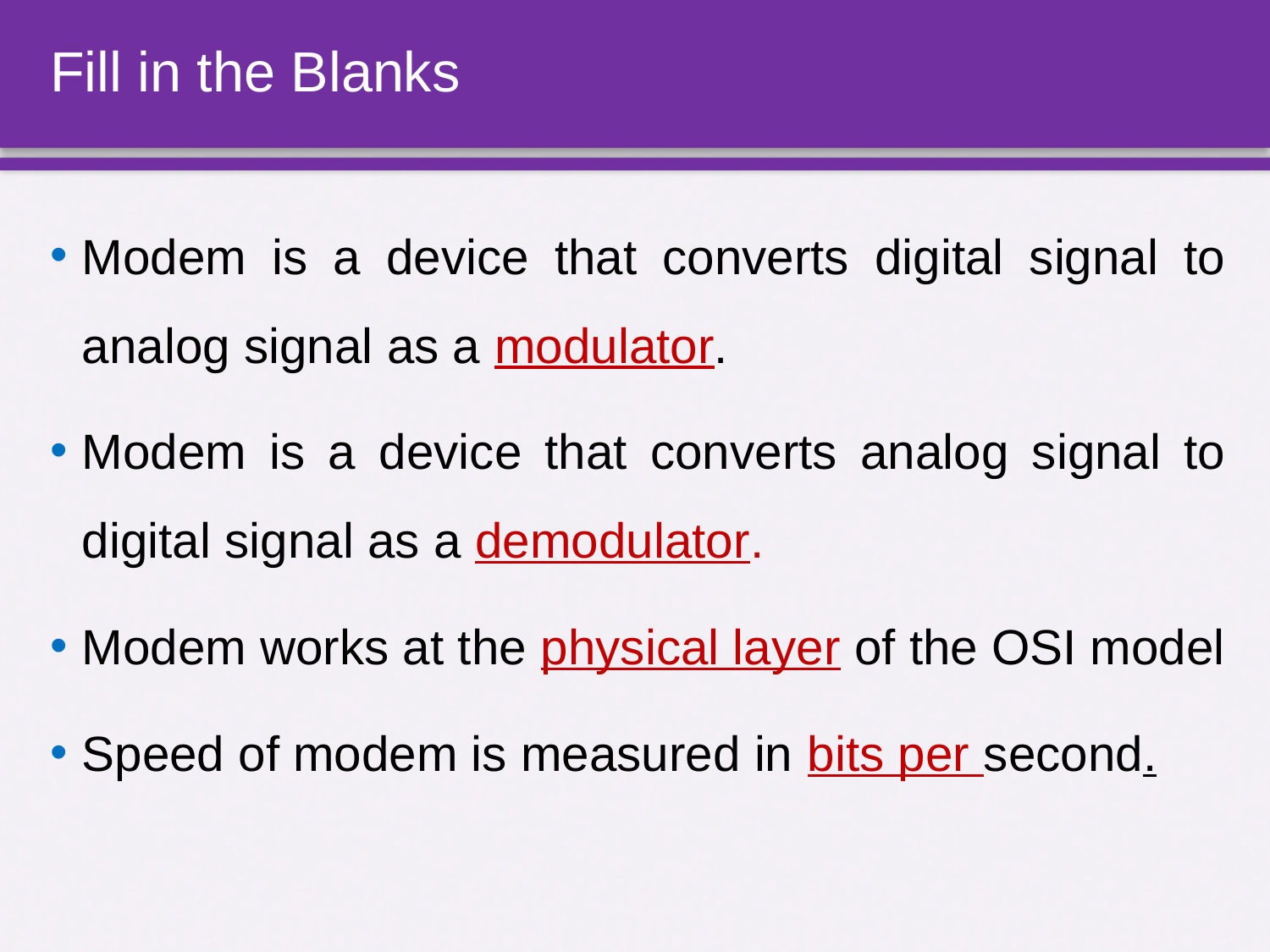

# Fill in the Blanks
Modem is a device that converts digital signal to analog signal as a modulator.
Modem is a device that converts analog signal to digital signal as a demodulator.
Modem works at the physical layer of the OSI model
Speed of modem is measured in bits per second.